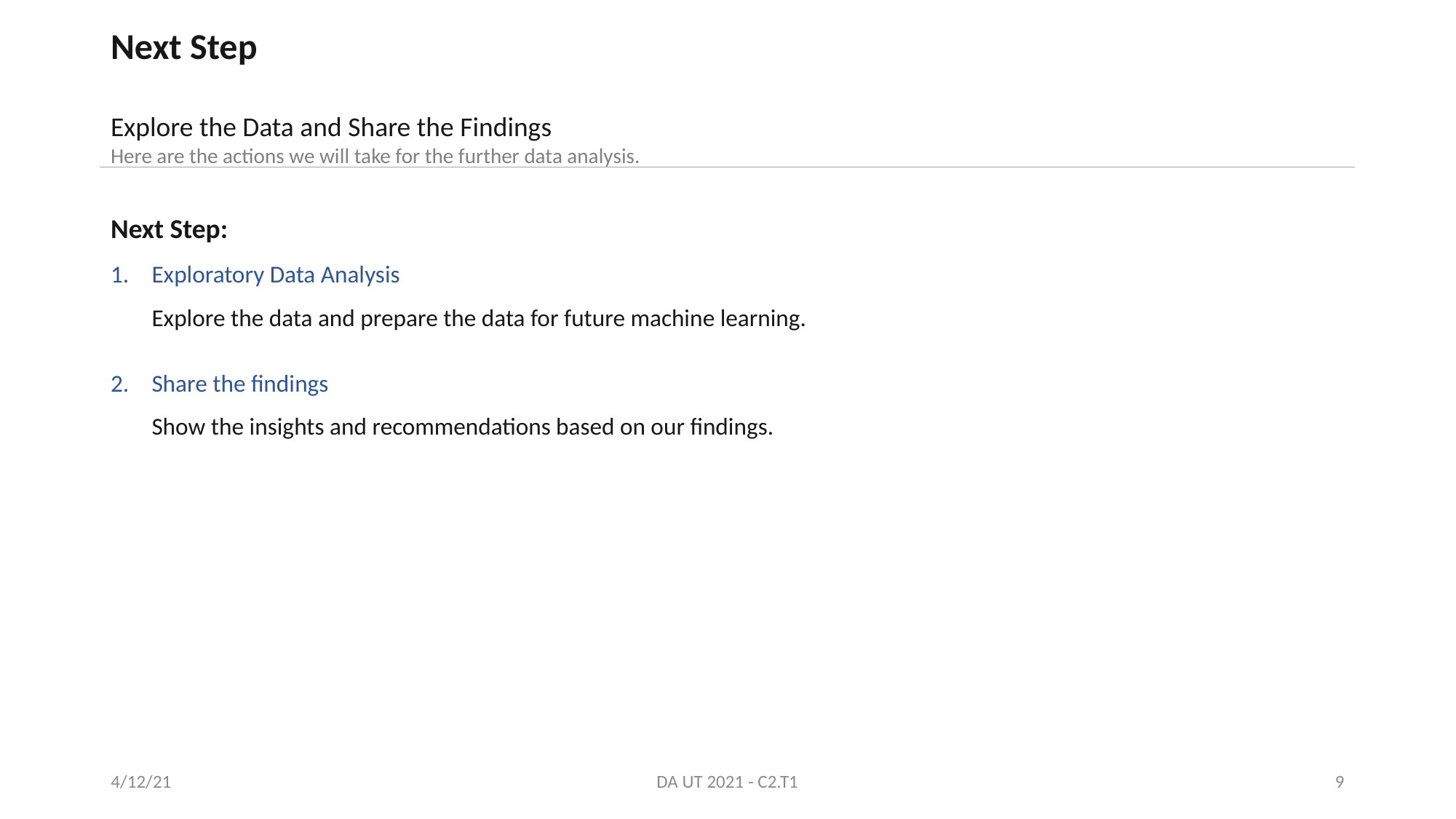

Next Step
Explore the Data and Share the Findings
Here are the actions we will take for the further data analysis.
Next Step:
Exploratory Data Analysis
Explore the data and prepare the data for future machine learning.
Share the findings
Show the insights and recommendations based on our findings.

4/12/21
DA UT 2021 - C2.T1
9